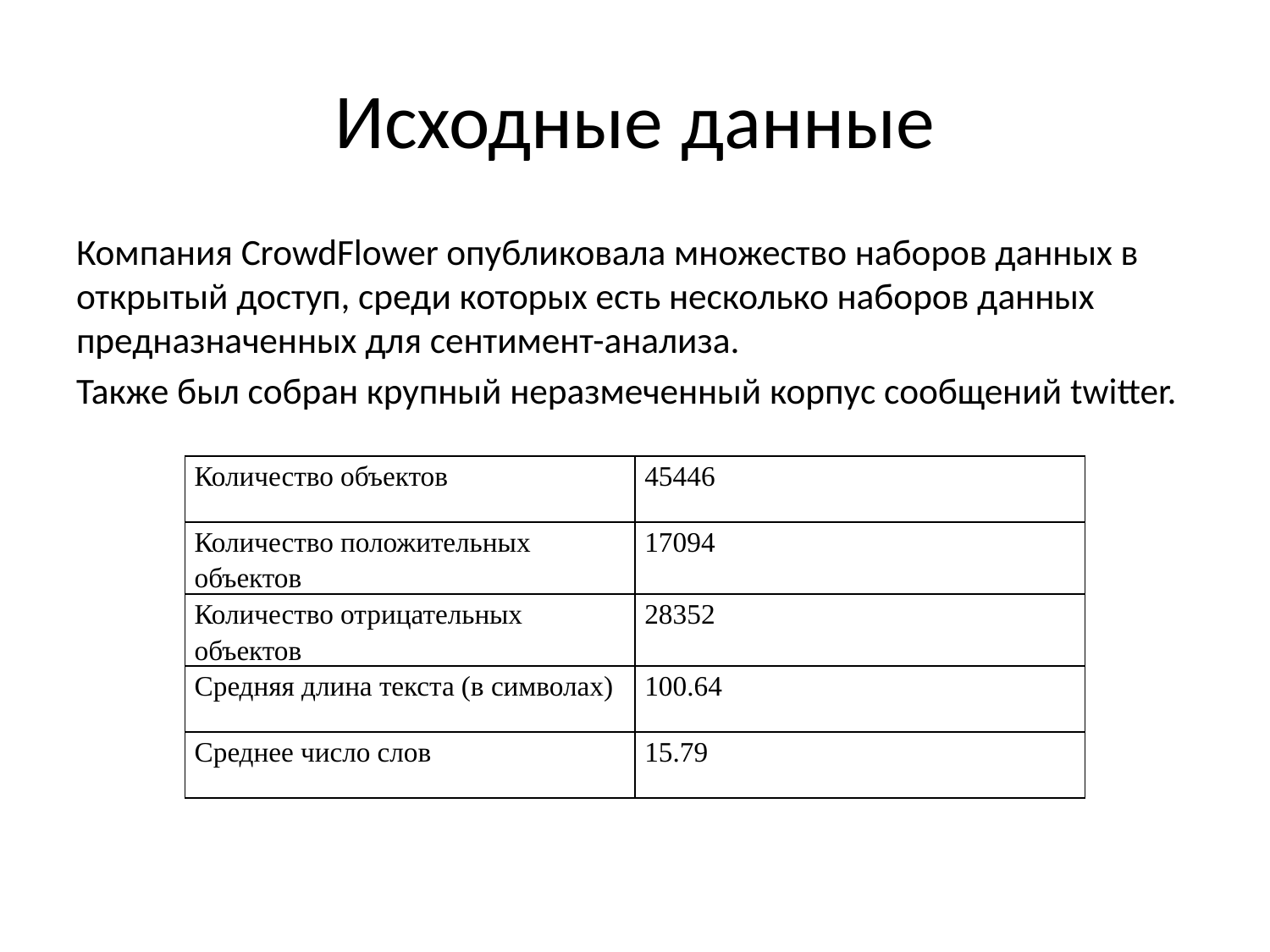

# Исходные данные
Компания CrowdFlower опубликовала множество наборов данных в открытый доступ, среди которых есть несколько наборов данных предназначенных для сентимент-анализа.
Также был собран крупный неразмеченный корпус сообщений twitter.
| Количество объектов | 45446 |
| --- | --- |
| Количество положительных объектов | 17094 |
| Количество отрицательных объектов | 28352 |
| Средняя длина текста (в символах) | 100.64 |
| Среднее число слов | 15.79 |